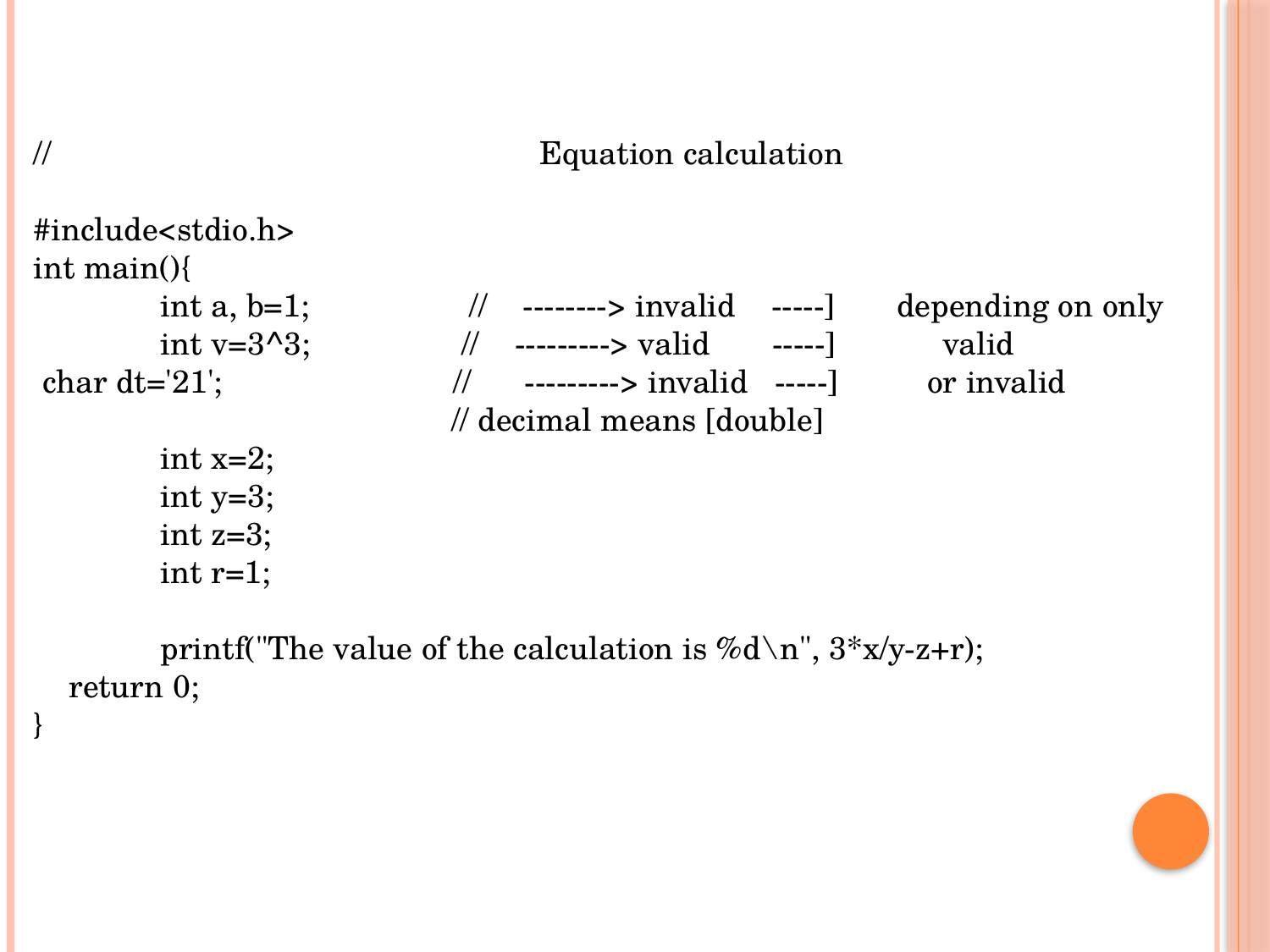

//                                                       Equation calculation

#include<stdio.h>
int main(){
	int a, b=1;                  //    --------> invalid    -----]       depending on only
	int v=3^3;                 //    ---------> valid       -----]            valid
 char dt='21';                          //      ---------> invalid   -----]          or invalid
                                               // decimal means [double]
	int x=2;
	int y=3;
	int z=3;
	int r=1;

	printf("The value of the calculation is %d\n", 3*x/y-z+r);
    return 0;
}